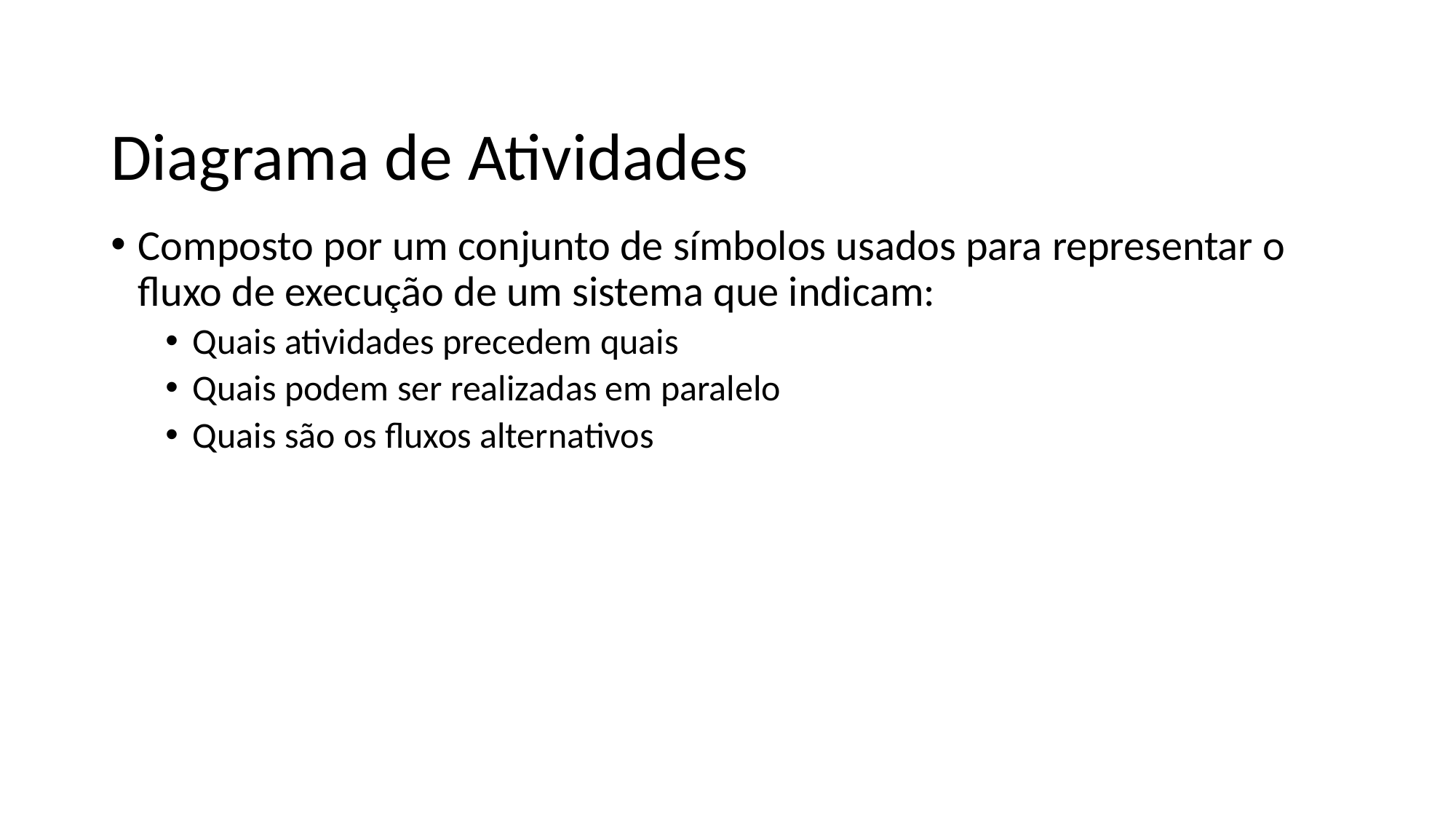

# Diagrama de Atividades
Composto por um conjunto de símbolos usados para representar o fluxo de execução de um sistema que indicam:
Quais atividades precedem quais
Quais podem ser realizadas em paralelo
Quais são os fluxos alternativos